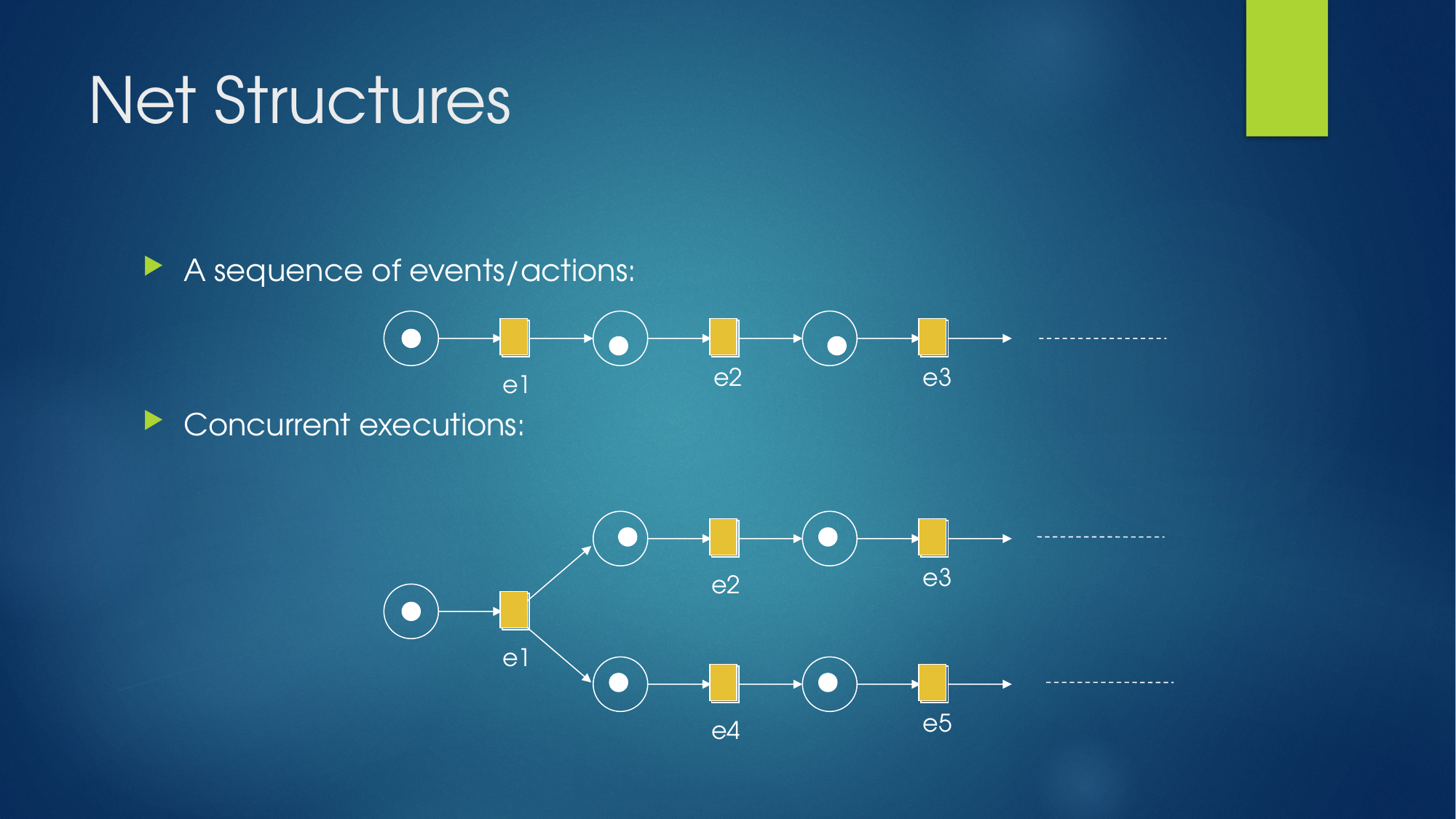

# Net Structures
A sequence of events/actions:

Concurrent executions:

e2
e3
e1

e3
e2

e1

e5
e4